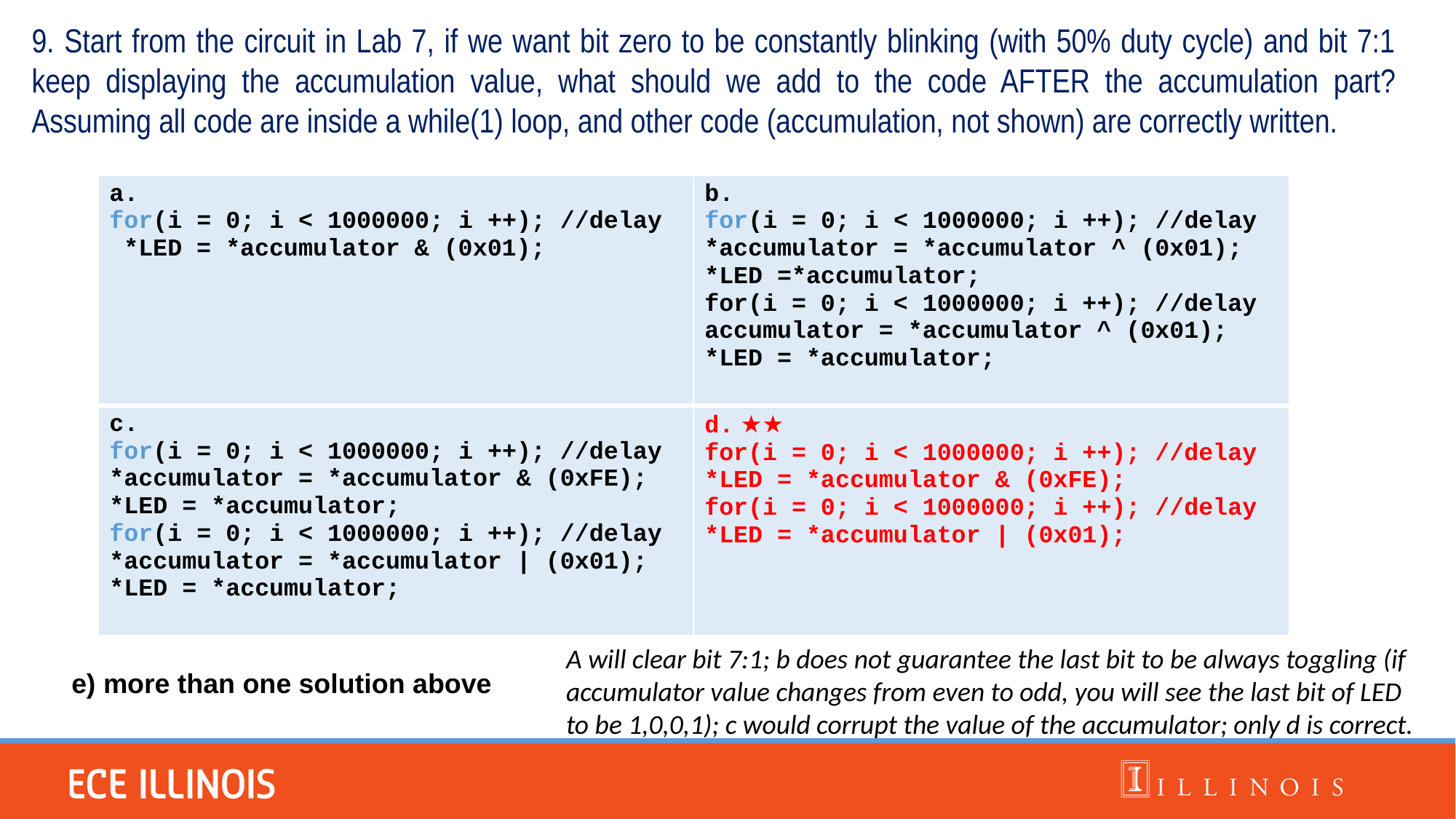

9. Start from the circuit in Lab 7, if we want bit zero to be constantly blinking (with 50% duty cycle) and bit 7:1 keep displaying the accumulation value, what should we add to the code AFTER the accumulation part? Assuming all code are inside a while(1) loop, and other code (accumulation, not shown) are correctly written.
| a. for(i = 0; i < 1000000; i ++); //delay \*LED = \*accumulator & (0x01); | b. for(i = 0; i < 1000000; i ++); //delay \*accumulator = \*accumulator ^ (0x01); \*LED =\*accumulator; for(i = 0; i < 1000000; i ++); //delay accumulator = \*accumulator ^ (0x01); \*LED = \*accumulator; |
| --- | --- |
| c. for(i = 0; i < 1000000; i ++); //delay \*accumulator = \*accumulator & (0xFE); \*LED = \*accumulator; for(i = 0; i < 1000000; i ++); //delay \*accumulator = \*accumulator | (0x01); \*LED = \*accumulator; | d. ★★ for(i = 0; i < 1000000; i ++); //delay \*LED = \*accumulator & (0xFE); for(i = 0; i < 1000000; i ++); //delay \*LED = \*accumulator | (0x01); |
A will clear bit 7:1; b does not guarantee the last bit to be always toggling (if accumulator value changes from even to odd, you will see the last bit of LED to be 1,0,0,1); c would corrupt the value of the accumulator; only d is correct.

e) more than one solution above